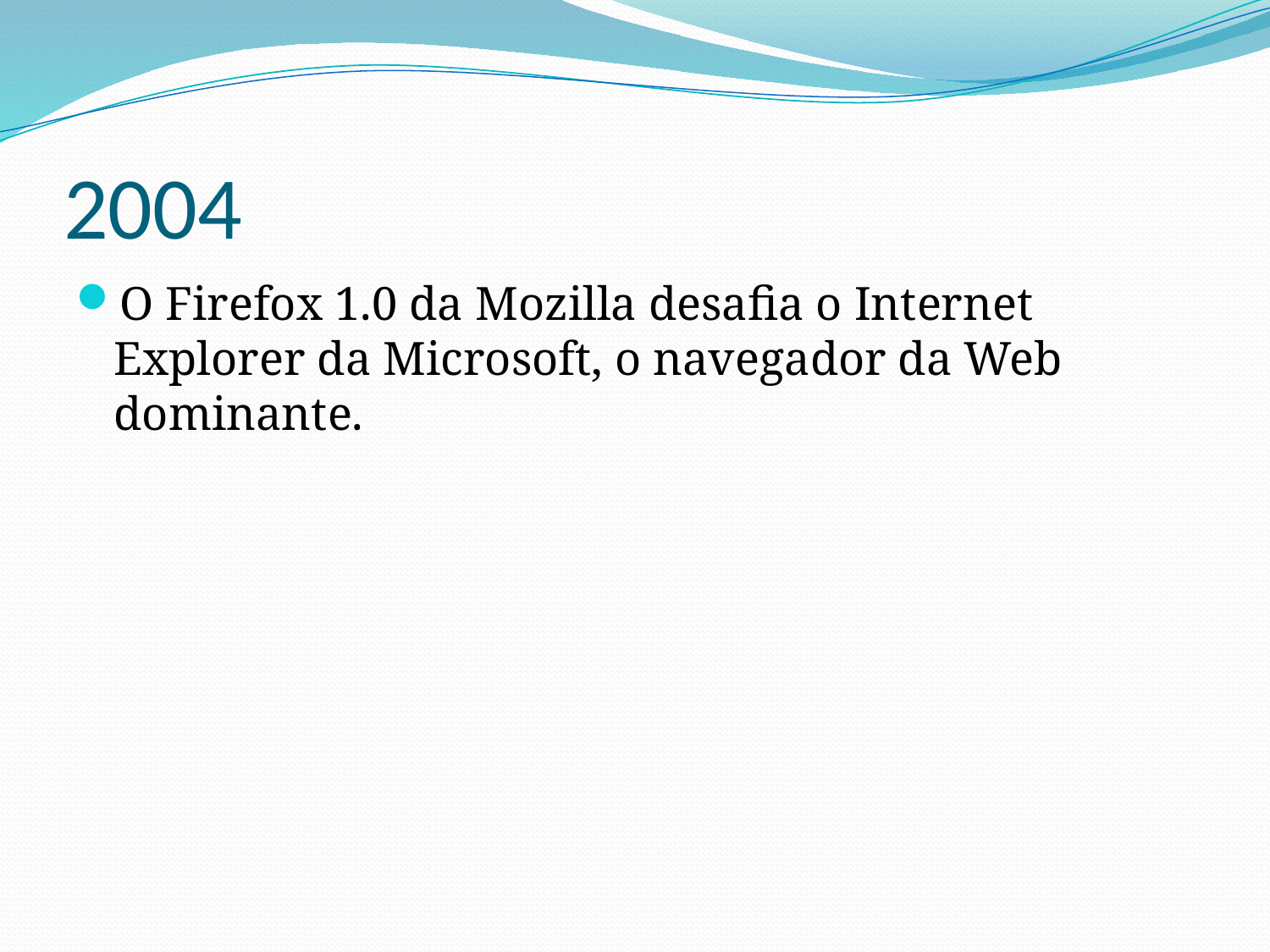

# 2004
O Firefox 1.0 da Mozilla desafia o Internet Explorer da Microsoft, o navegador da Web dominante.